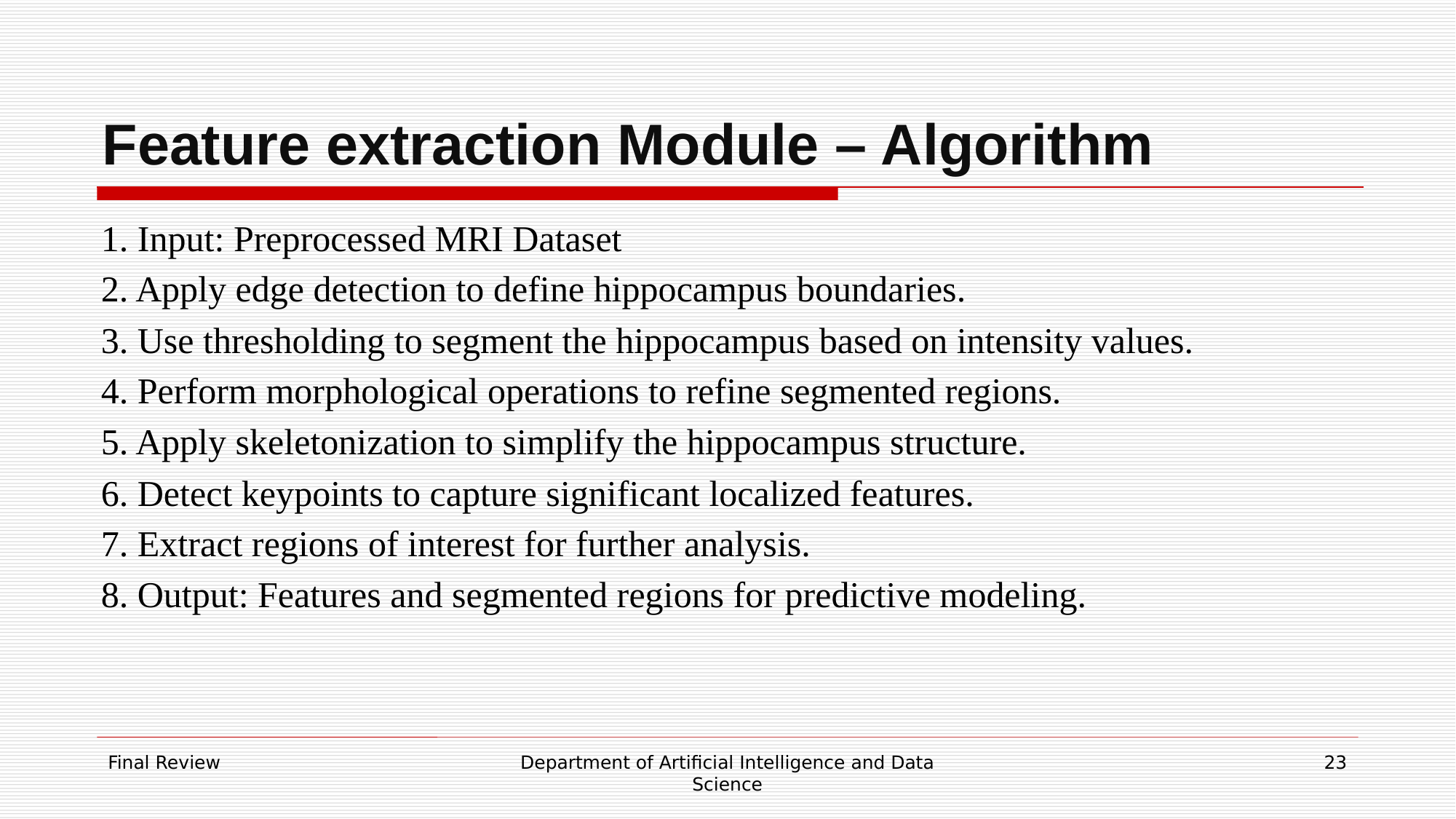

# Feature extraction Module – Algorithm
1. Input: Preprocessed MRI Dataset
2. Apply edge detection to define hippocampus boundaries.
3. Use thresholding to segment the hippocampus based on intensity values.
4. Perform morphological operations to refine segmented regions.
5. Apply skeletonization to simplify the hippocampus structure.
6. Detect keypoints to capture significant localized features.
7. Extract regions of interest for further analysis.
8. Output: Features and segmented regions for predictive modeling.
Final Review
Department of Artificial Intelligence and Data Science
23